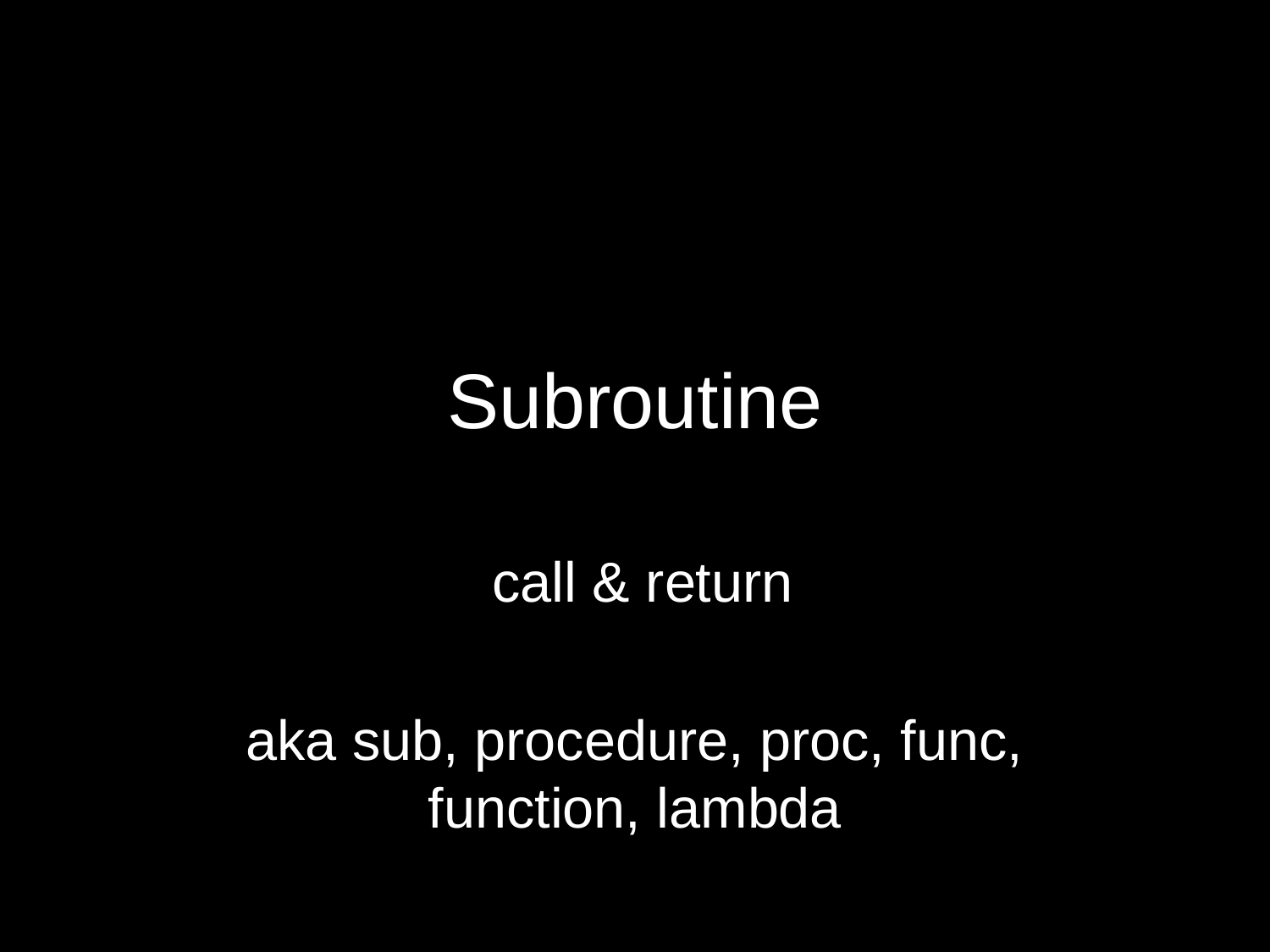

# Subroutine
 call & return

aka sub, procedure, proc, func, function, lambda